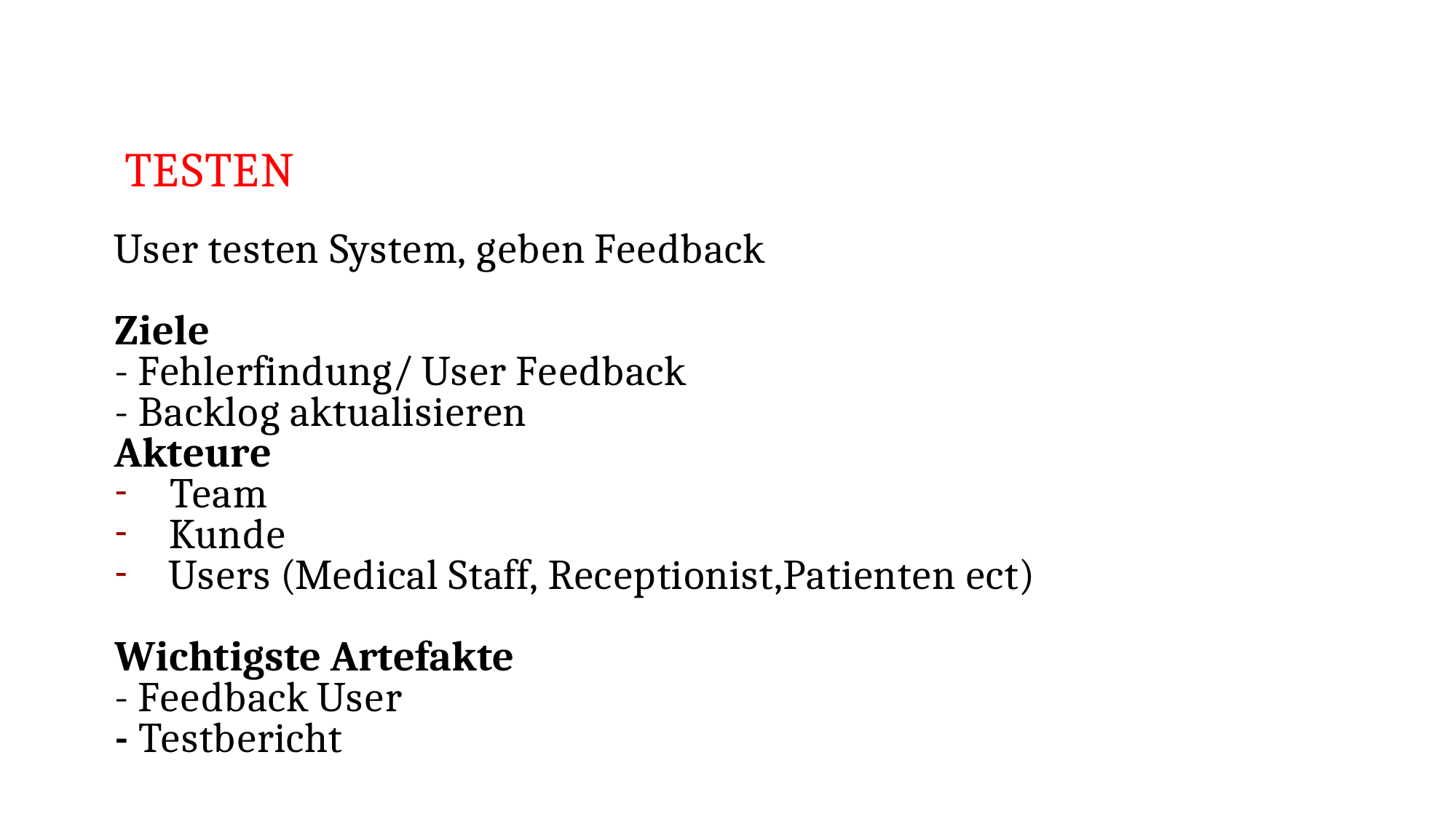

# Testen
User testen System, geben Feedback

Ziele
- Fehlerfindung/ User Feedback
- Backlog aktualisieren
Akteure
Team
Kunde
Users (Medical Staff, Receptionist,Patienten ect)
Wichtigste Artefakte
- Feedback User
- Testbericht